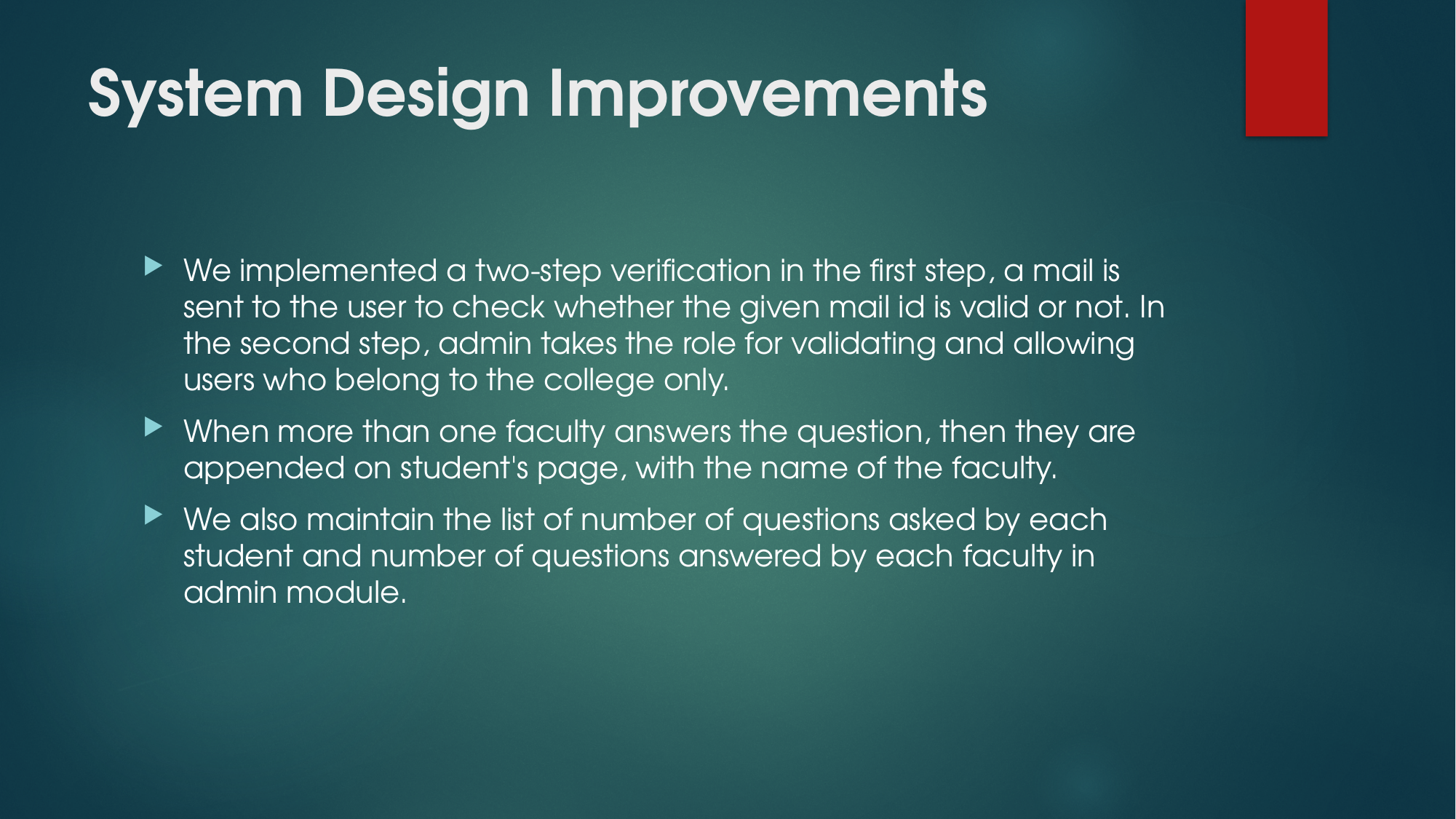

# System Design Improvements
We implemented a two-step verification in the first step, a mail is sent to the user to check whether the given mail id is valid or not. In the second step, admin takes the role for validating and allowing users who belong to the college only.
When more than one faculty answers the question, then they are appended on student's page, with the name of the faculty.
We also maintain the list of number of questions asked by each student and number of questions answered by each faculty in admin module.